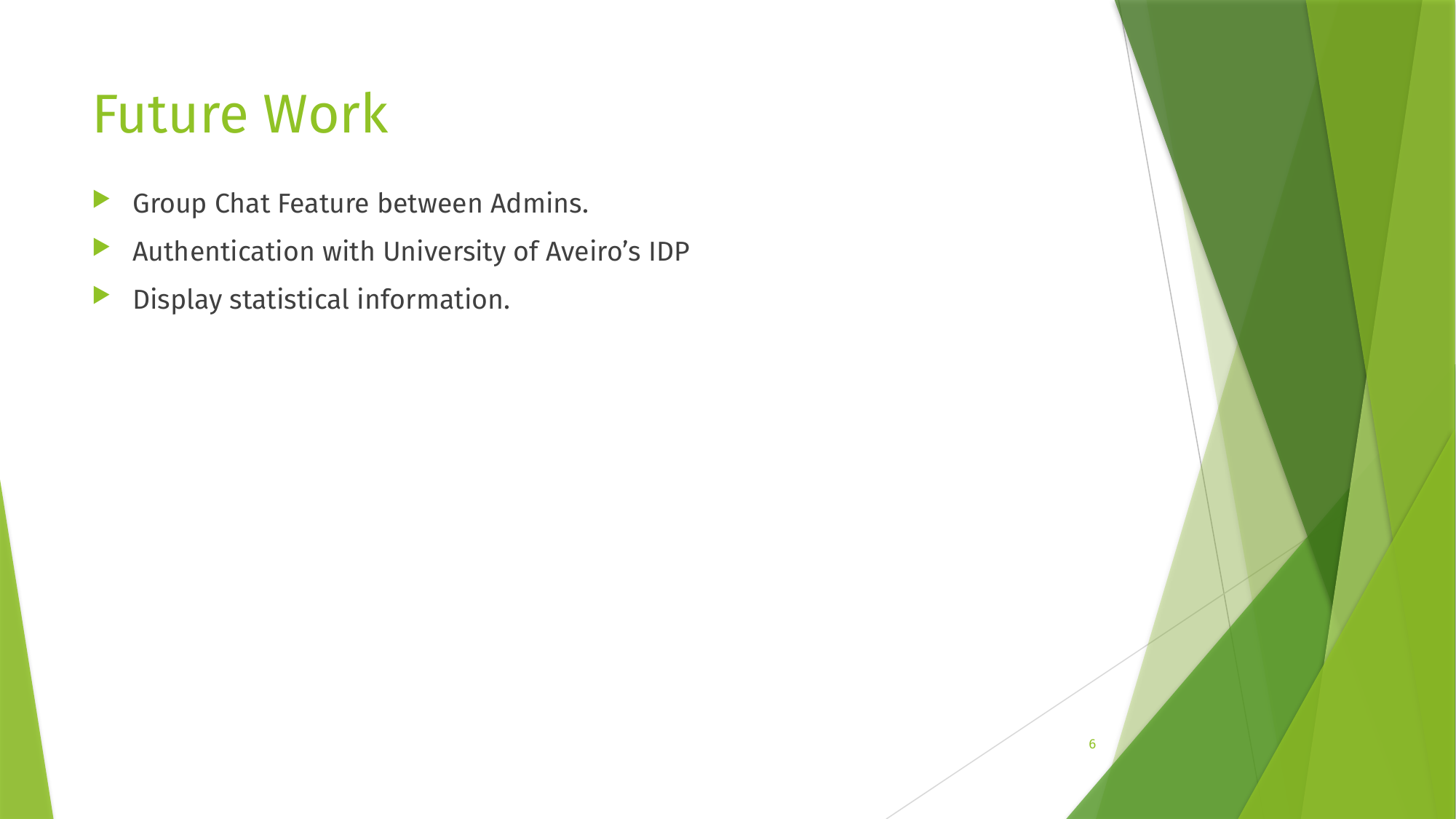

# Future Work
Group Chat Feature between Admins.
Authentication with University of Aveiro’s IDP
Display statistical information.
6